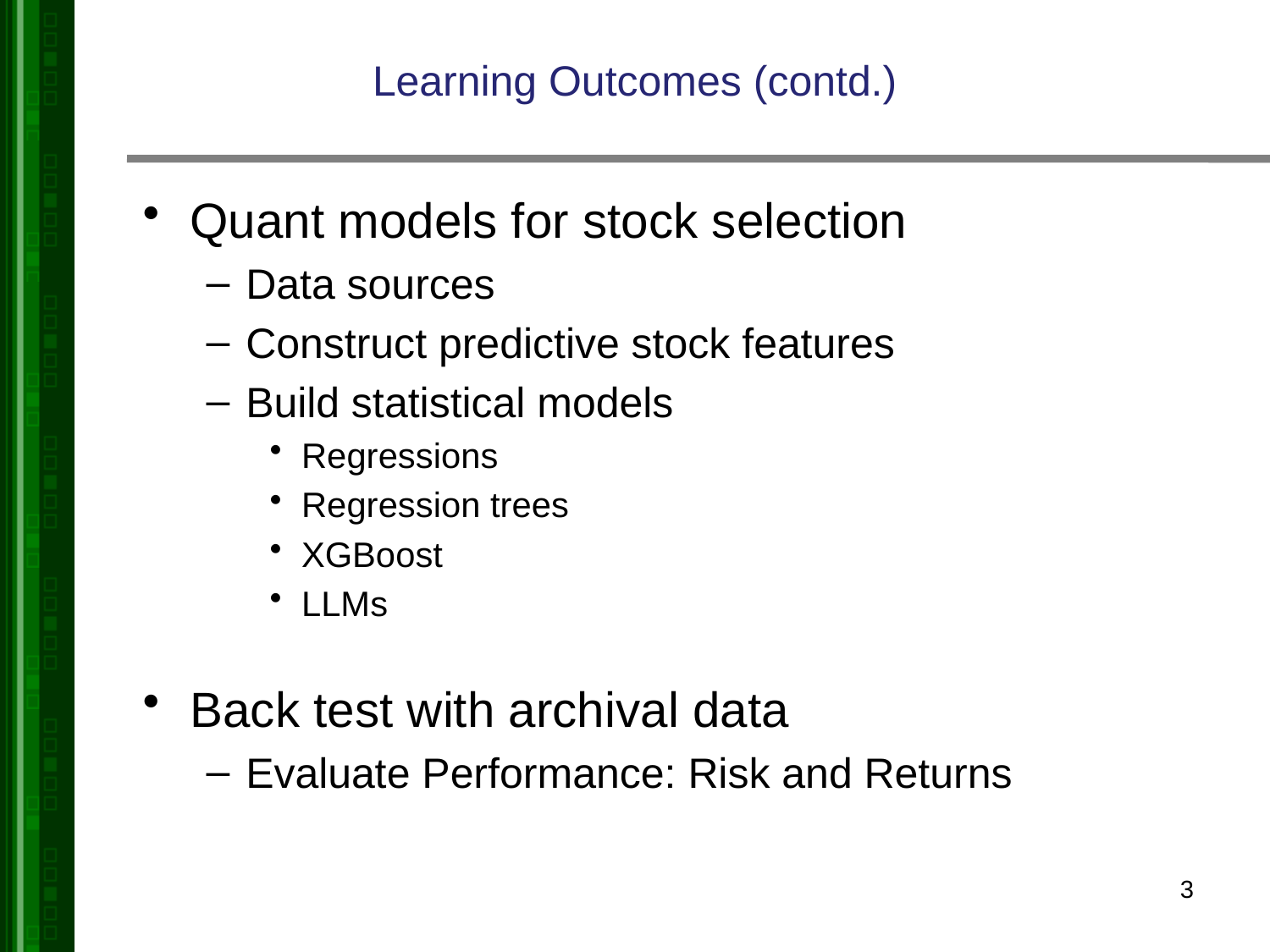

# Learning Outcomes (contd.)
Quant models for stock selection
Data sources
Construct predictive stock features
Build statistical models
Regressions
Regression trees
XGBoost
LLMs

Back test with archival data
Evaluate Performance: Risk and Returns
3